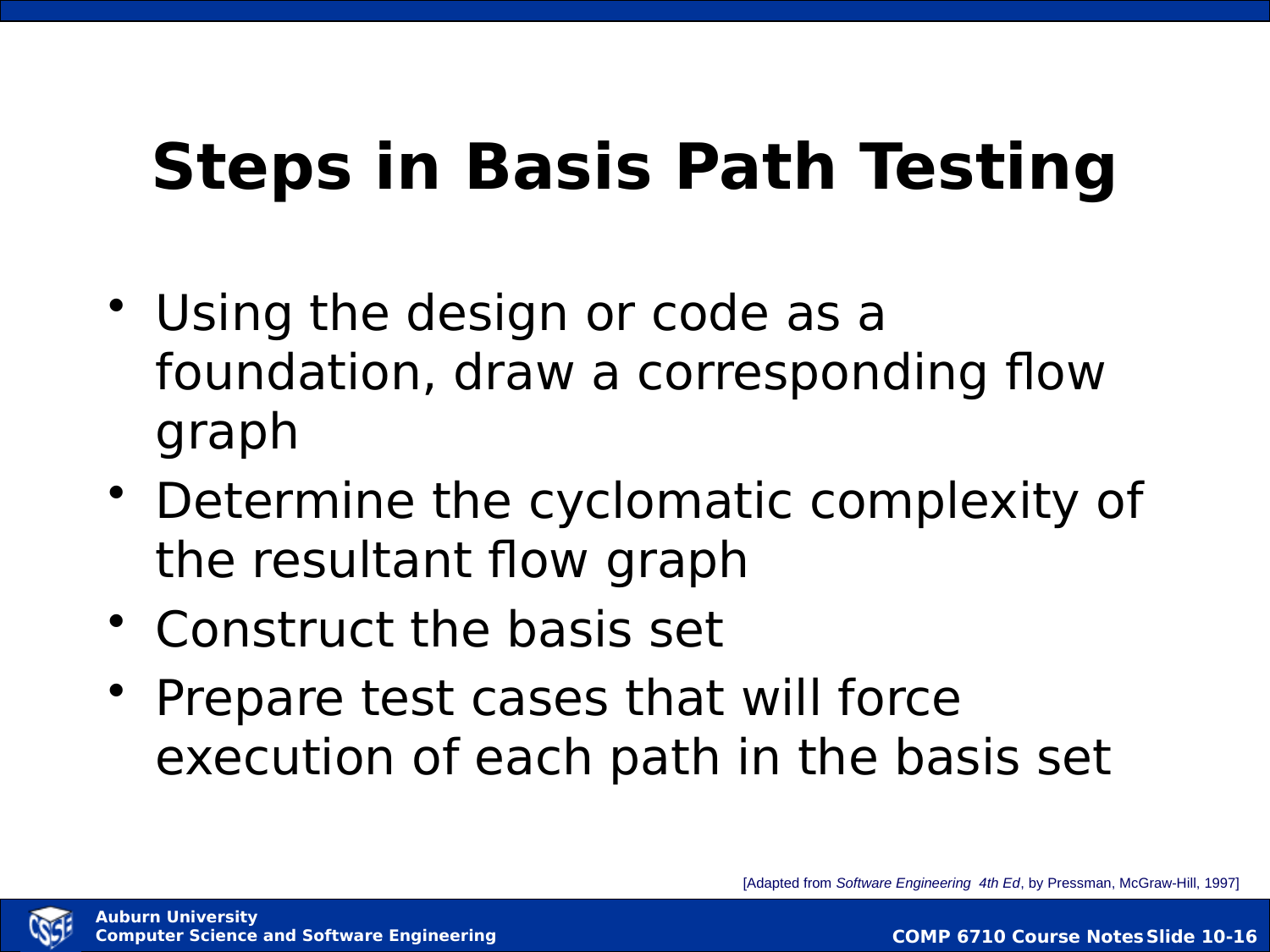

# Steps in Basis Path Testing
Using the design or code as a foundation, draw a corresponding flow graph
Determine the cyclomatic complexity of the resultant flow graph
Construct the basis set
Prepare test cases that will force execution of each path in the basis set
[Adapted from Software Engineering  4th Ed, by Pressman, McGraw-Hill, 1997]